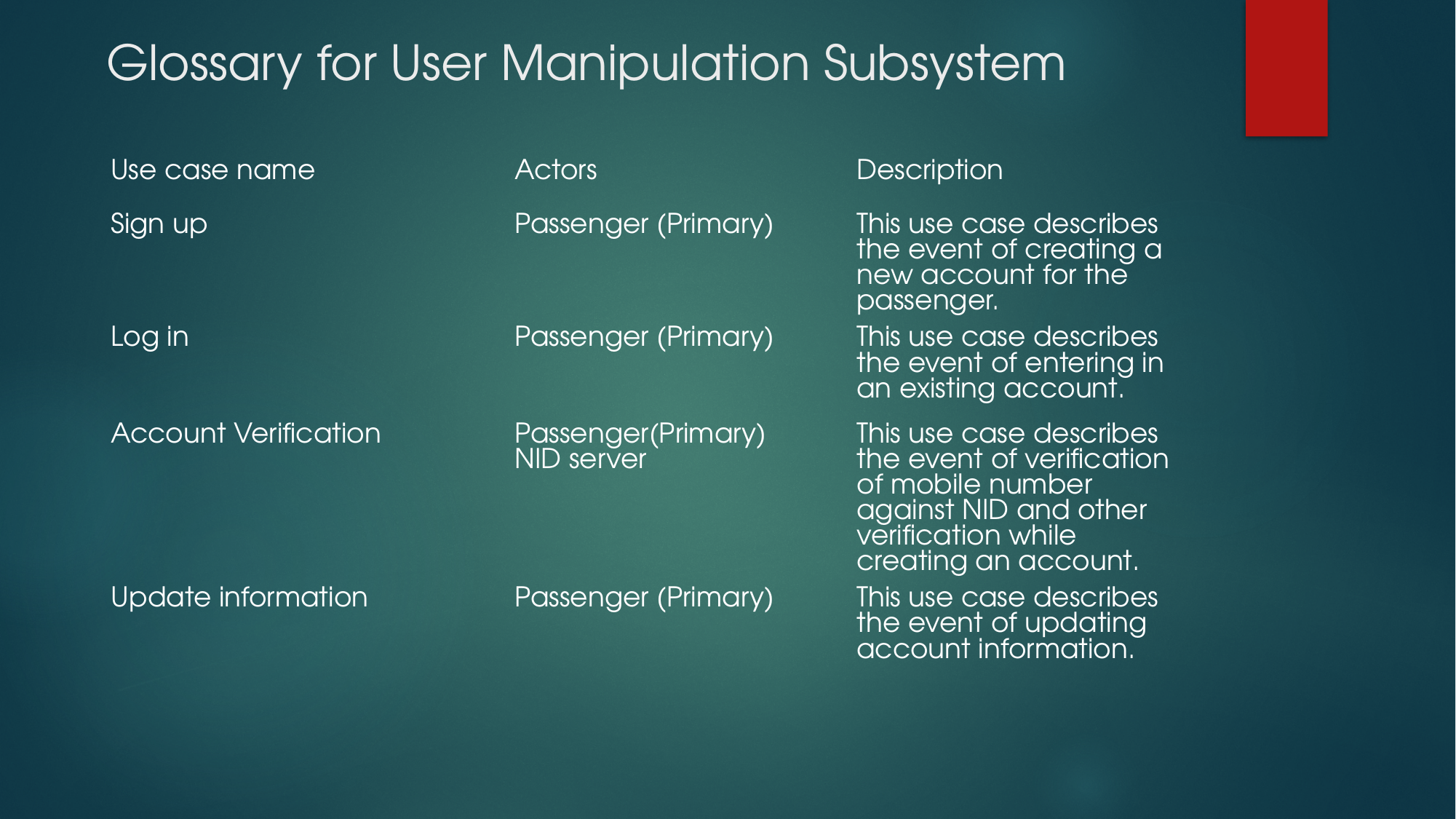

# Glossary for User Manipulation Subsystem
| Use case name | Actors | Description |
| --- | --- | --- |
| Sign up | Passenger (Primary) | This use case describes the event of creating a new account for the passenger. |
| Log in | Passenger (Primary) | This use case describes the event of entering in an existing account. |
| Account Verification | Passenger(Primary) NID server | This use case describes the event of verification of mobile number against NID and other verification while creating an account. |
| Update information | Passenger (Primary) | This use case describes the event of updating account information. |